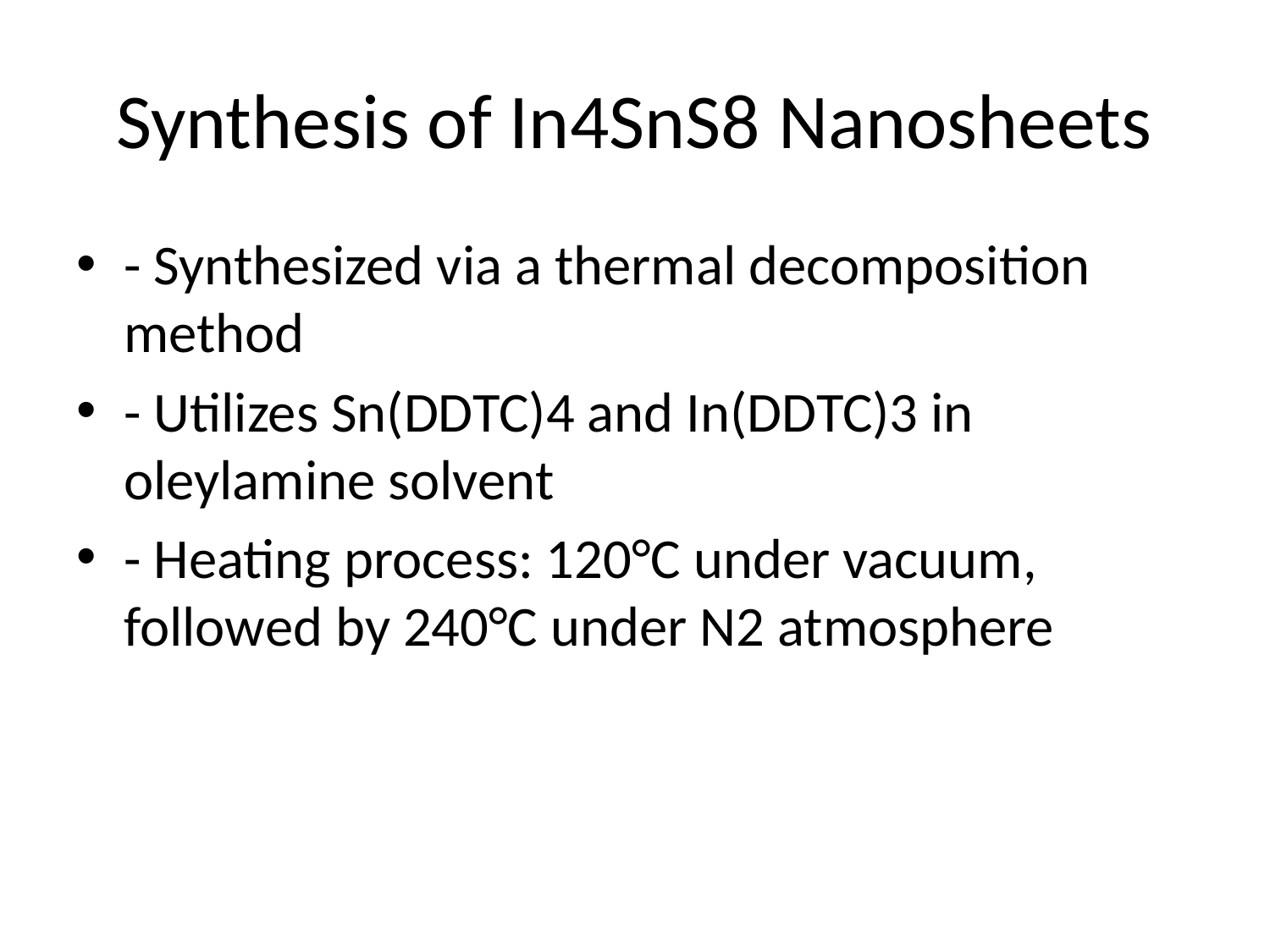

# Synthesis of In4SnS8 Nanosheets
- Synthesized via a thermal decomposition method
- Utilizes Sn(DDTC)4 and In(DDTC)3 in oleylamine solvent
- Heating process: 120°C under vacuum, followed by 240°C under N2 atmosphere